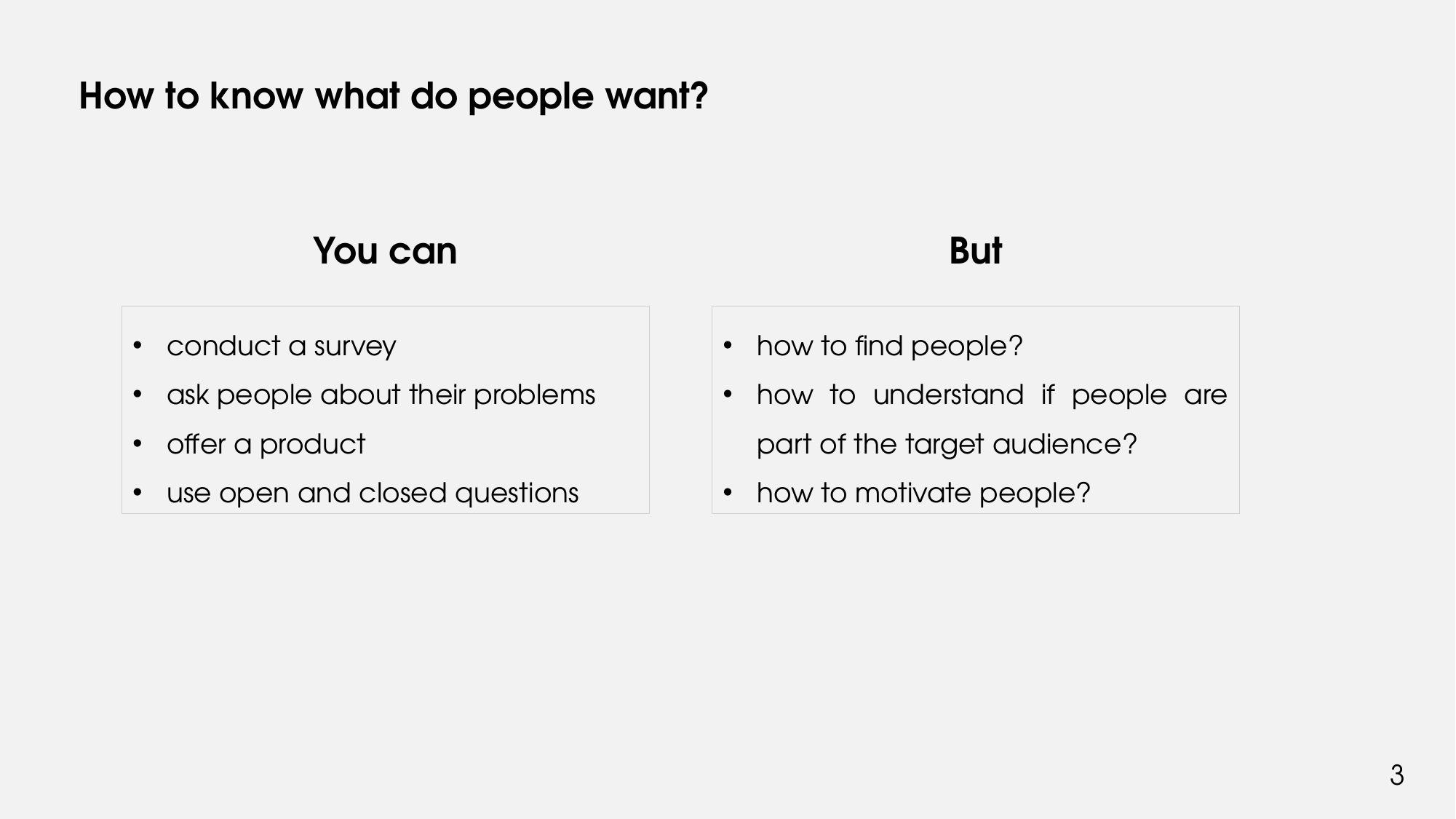

How to know what do people want?
You can
But
conduct a survey
ask people about their problems
offer a product
use open and closed questions
how to find people?
how to understand if people are part of the target audience?
how to motivate people?
3